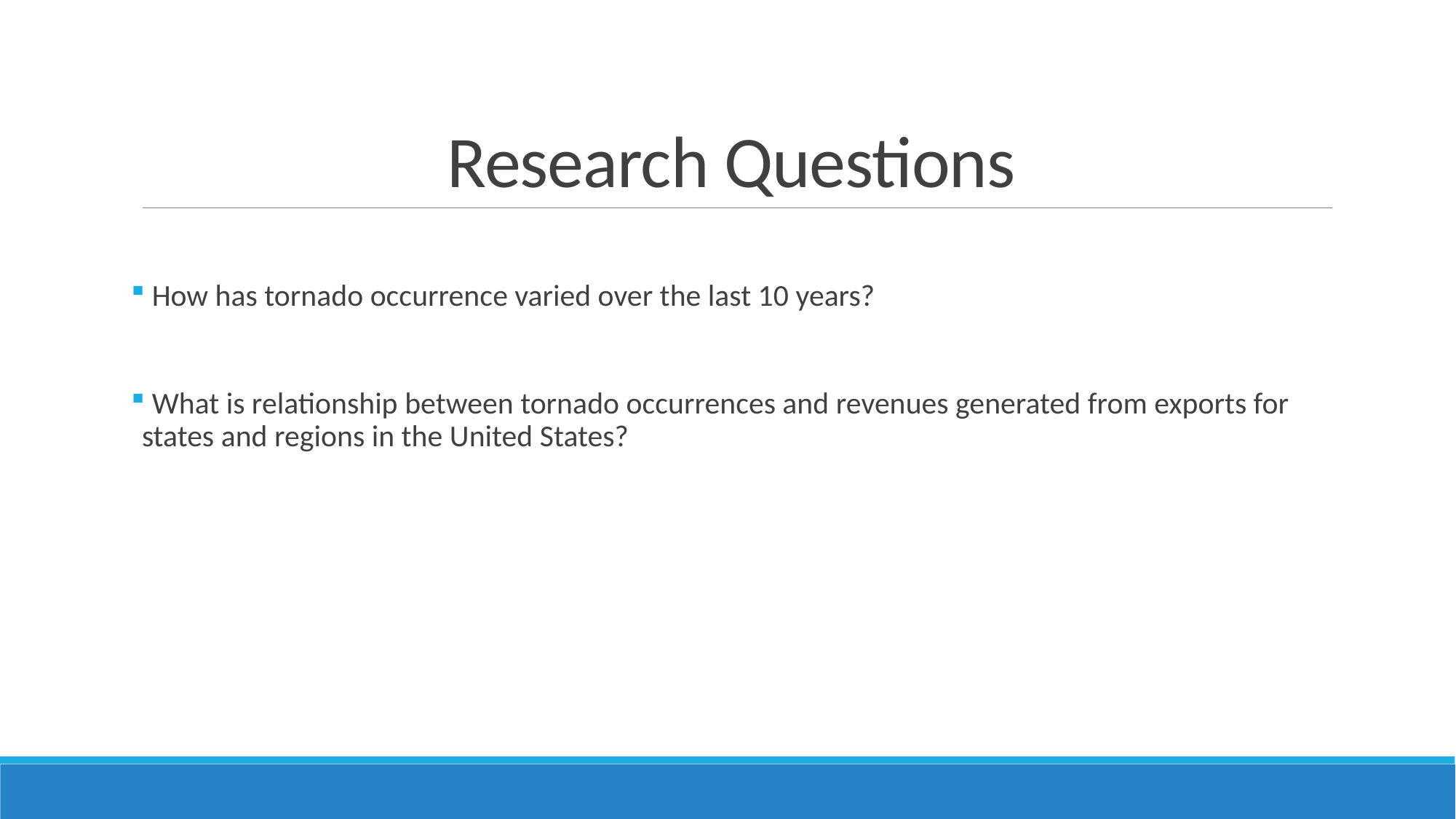

# Research Questions

 How has tornado occurrence varied over the last 10 years?

 What is relationship between tornado occurrences and revenues generated from exports for states and regions in the United States?